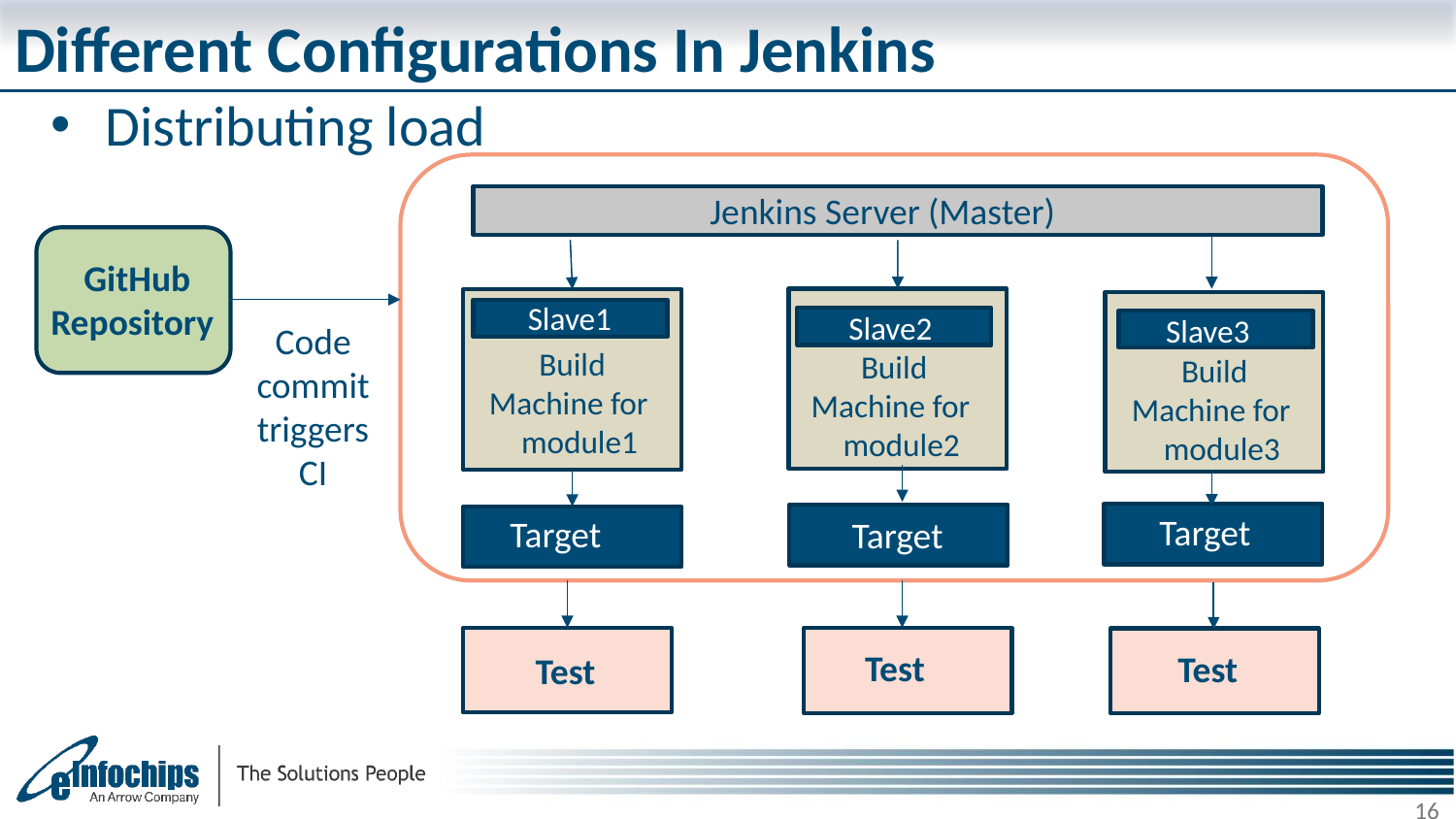

# Different Configurations In Jenkins
Distributing load

Jenkins Server (Master)

    GitHub
Repository

Slave1

Slave2
Slave3
Slave3

Code commit triggers CI
Build Machine for    module1
Build Machine for    module2
Build Machine for    module3
Target

Target
Target2
Target
Target3

Test
Test
Test
16